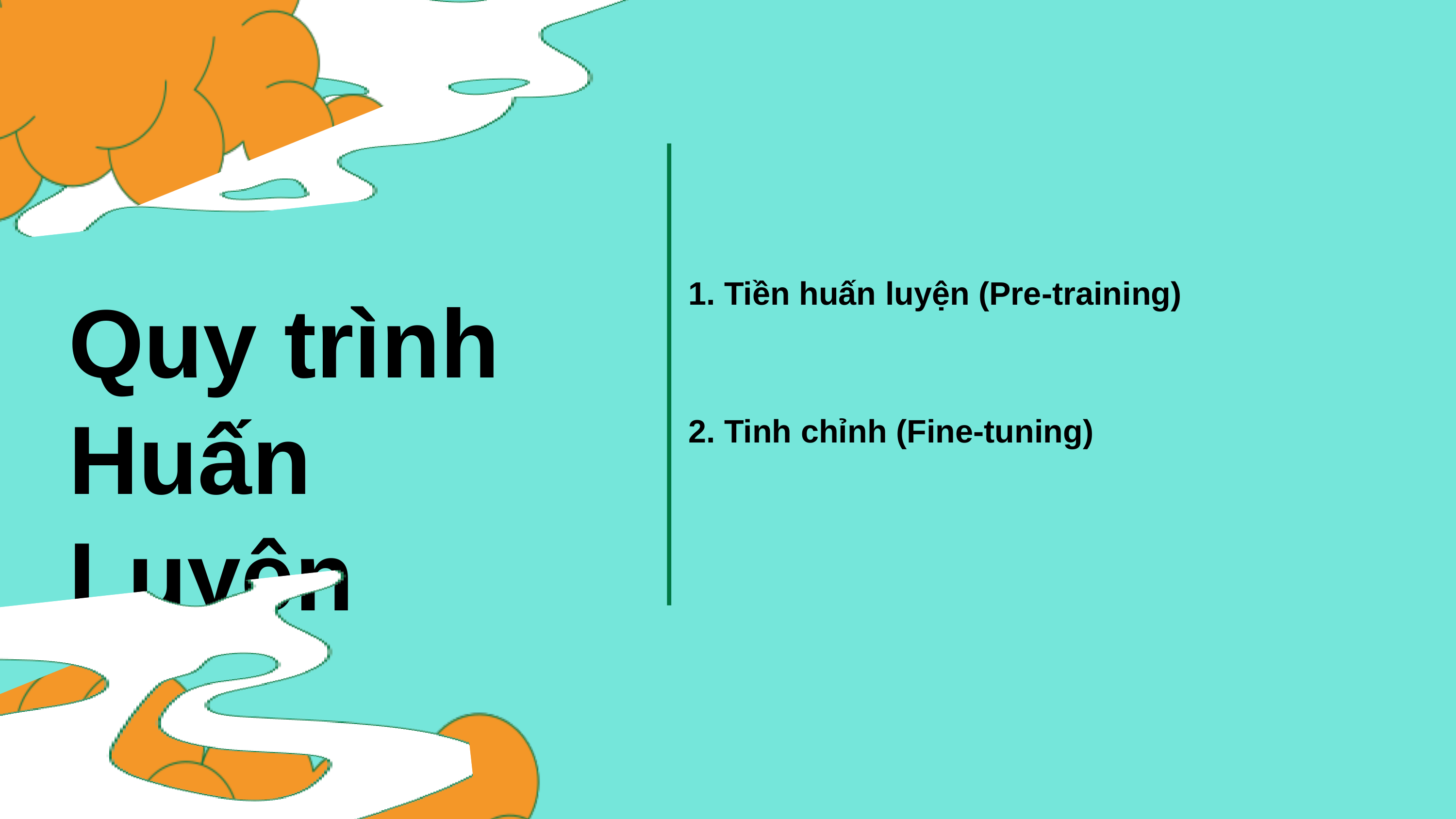

1. Tiền huấn luyện (Pre-training)

Quy trình Huấn Luyện
2. Tinh chỉnh (Fine-tuning)